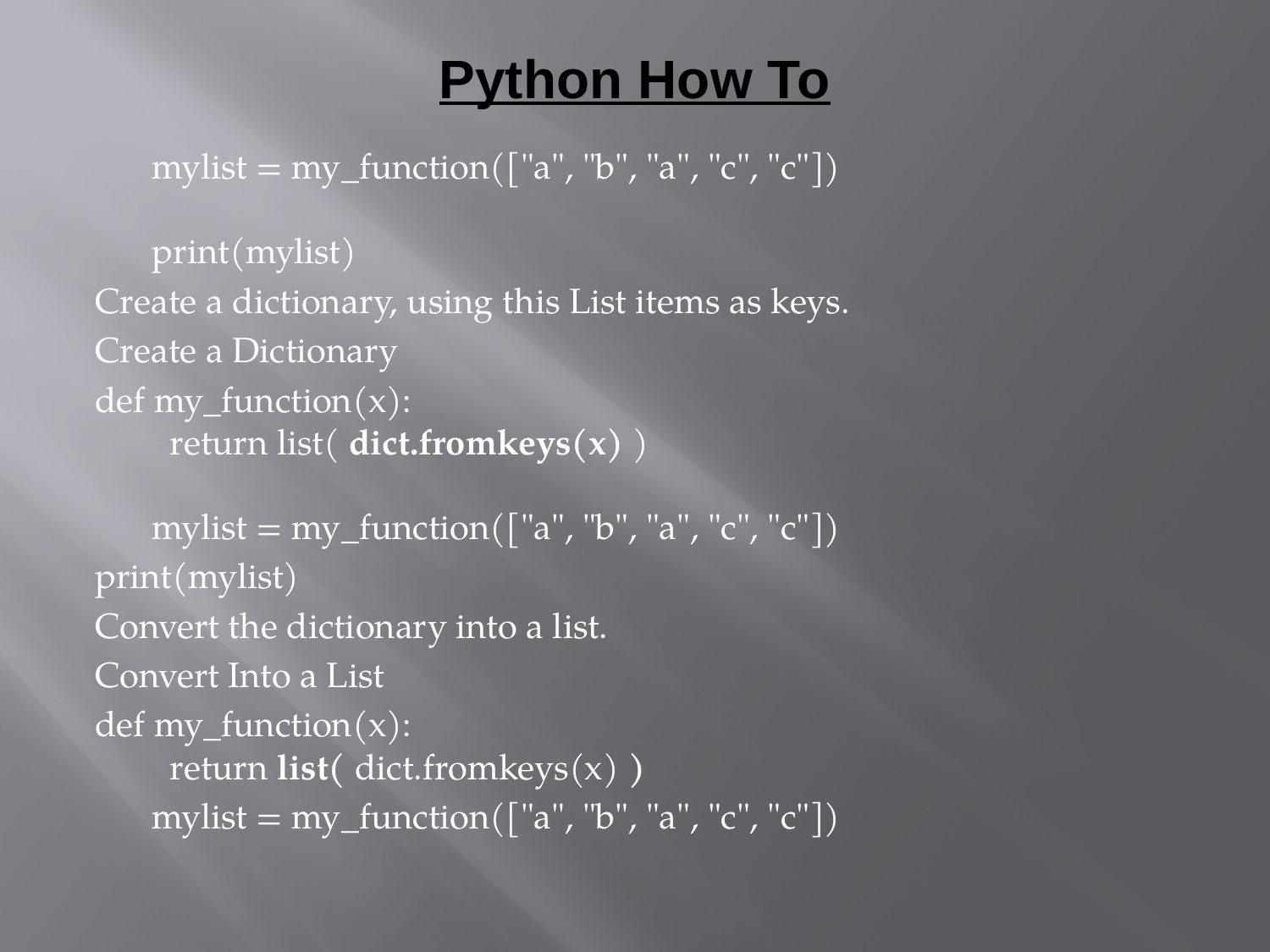

# Python How To
	mylist = my_function(["a", "b", "a", "c", "c"])
print(mylist)
Create a dictionary, using this List items as keys.
Create a Dictionary
def my_function(x):
  return list( dict.fromkeys(x) )
mylist = my_function(["a", "b", "a", "c", "c"])
print(mylist)
Convert the dictionary into a list.
Convert Into a List
def my_function(x):
  return list( dict.fromkeys(x) )
	mylist = my_function(["a", "b", "a", "c", "c"])